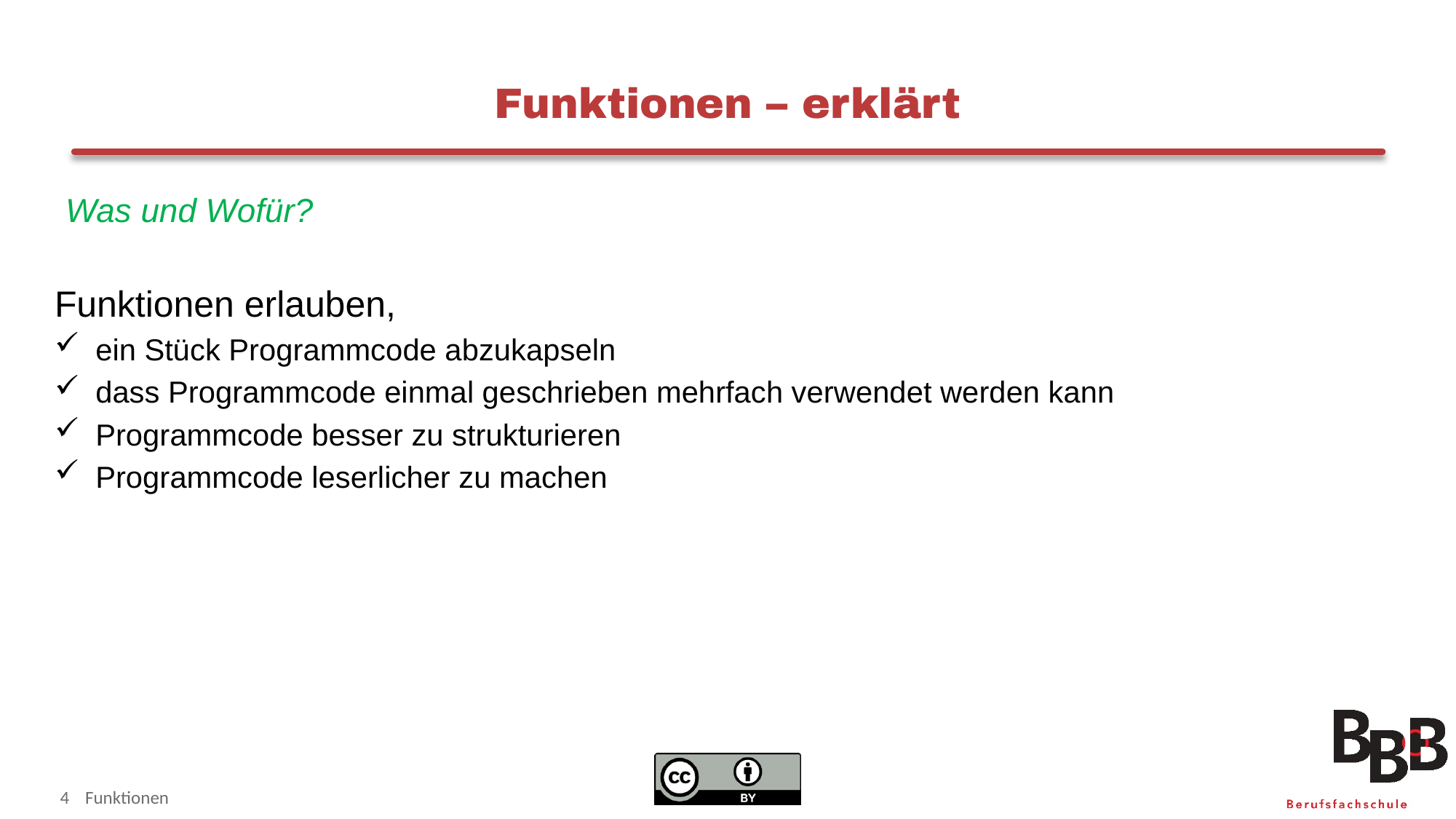

# Funktionen – erklärt
Was und Wofür?

Funktionen erlauben,
ein Stück Programmcode abzukapseln
dass Programmcode einmal geschrieben mehrfach verwendet werden kann
Programmcode besser zu strukturieren
Programmcode leserlicher zu machen
4
Funktionen